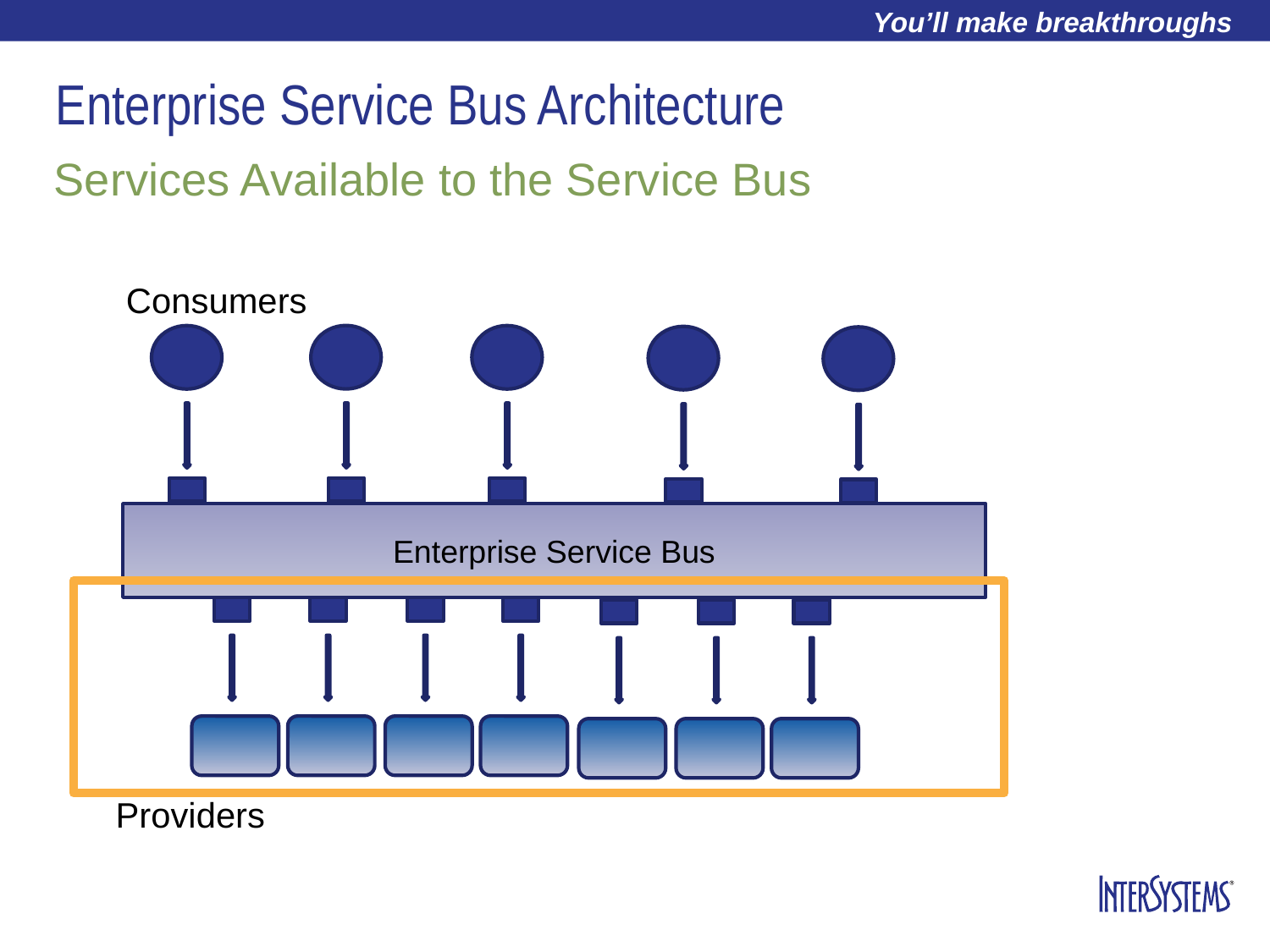

# Enterprise Service Bus Architecture
Services Available to the Service Bus

Consumers

Enterprise Service Bus

Providers